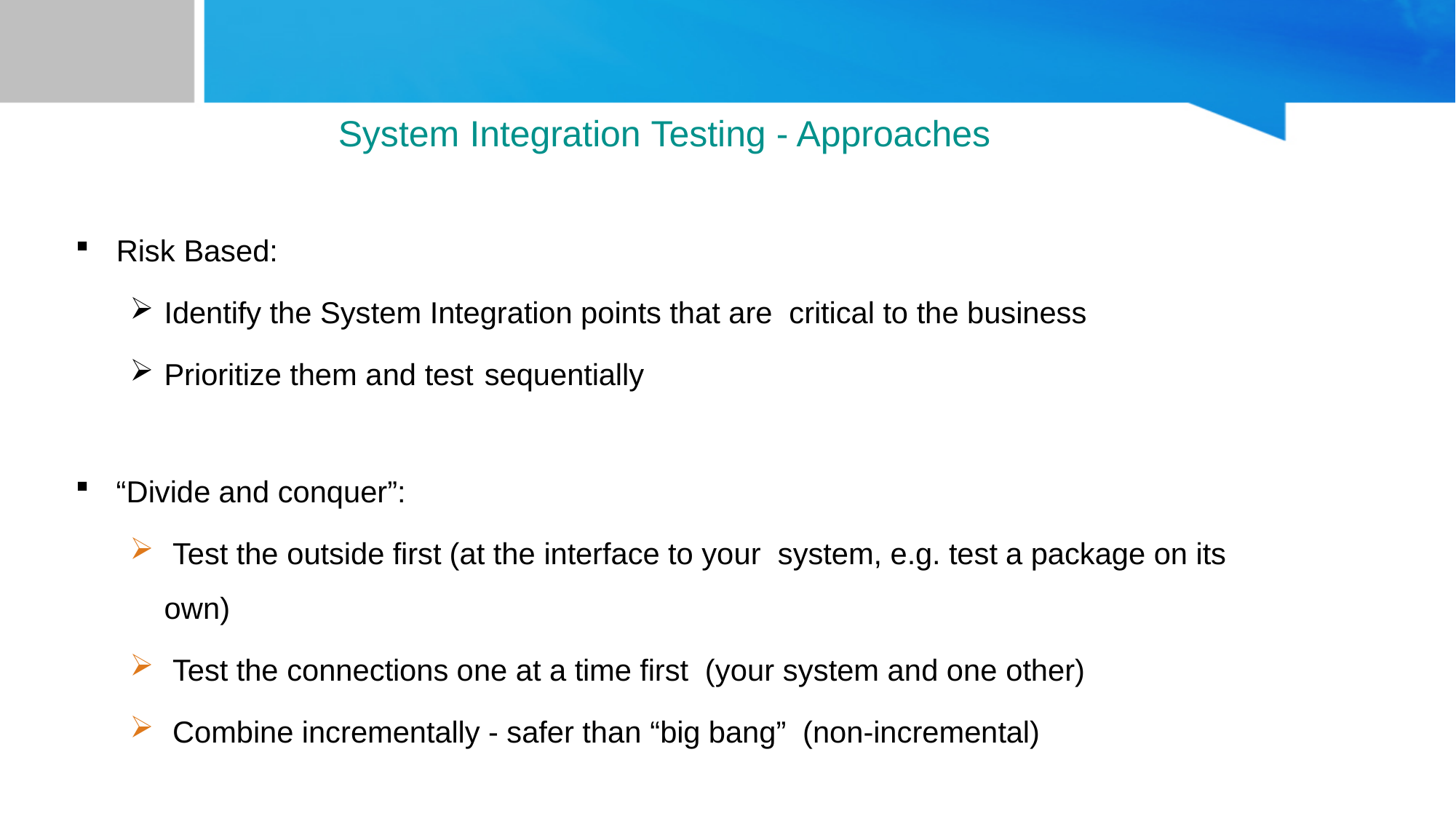

# System Integration Testing - Approaches
Risk Based:
Identify the System Integration points that are  critical to the business
Prioritize them and test sequentially

“Divide and conquer”:
 Test the outside first (at the interface to your  system, e.g. test a package on its own)
 Test the connections one at a time first  (your system and one other)
 Combine incrementally - safer than “big bang”  (non-incremental)